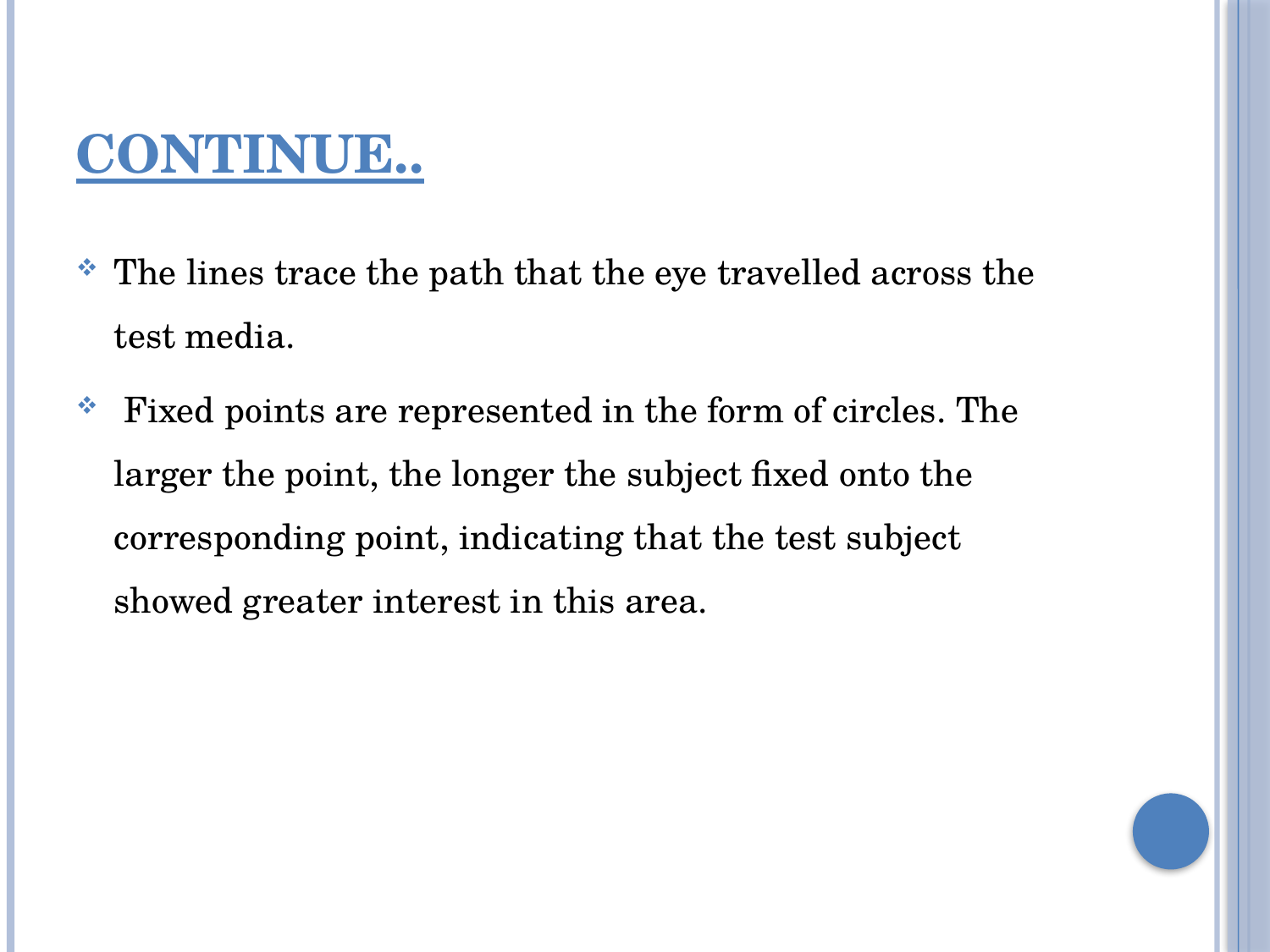

# Continue..
The lines trace the path that the eye travelled across the test media.
 Fixed points are represented in the form of circles. The larger the point, the longer the subject fixed onto the corresponding point, indicating that the test subject showed greater interest in this area.